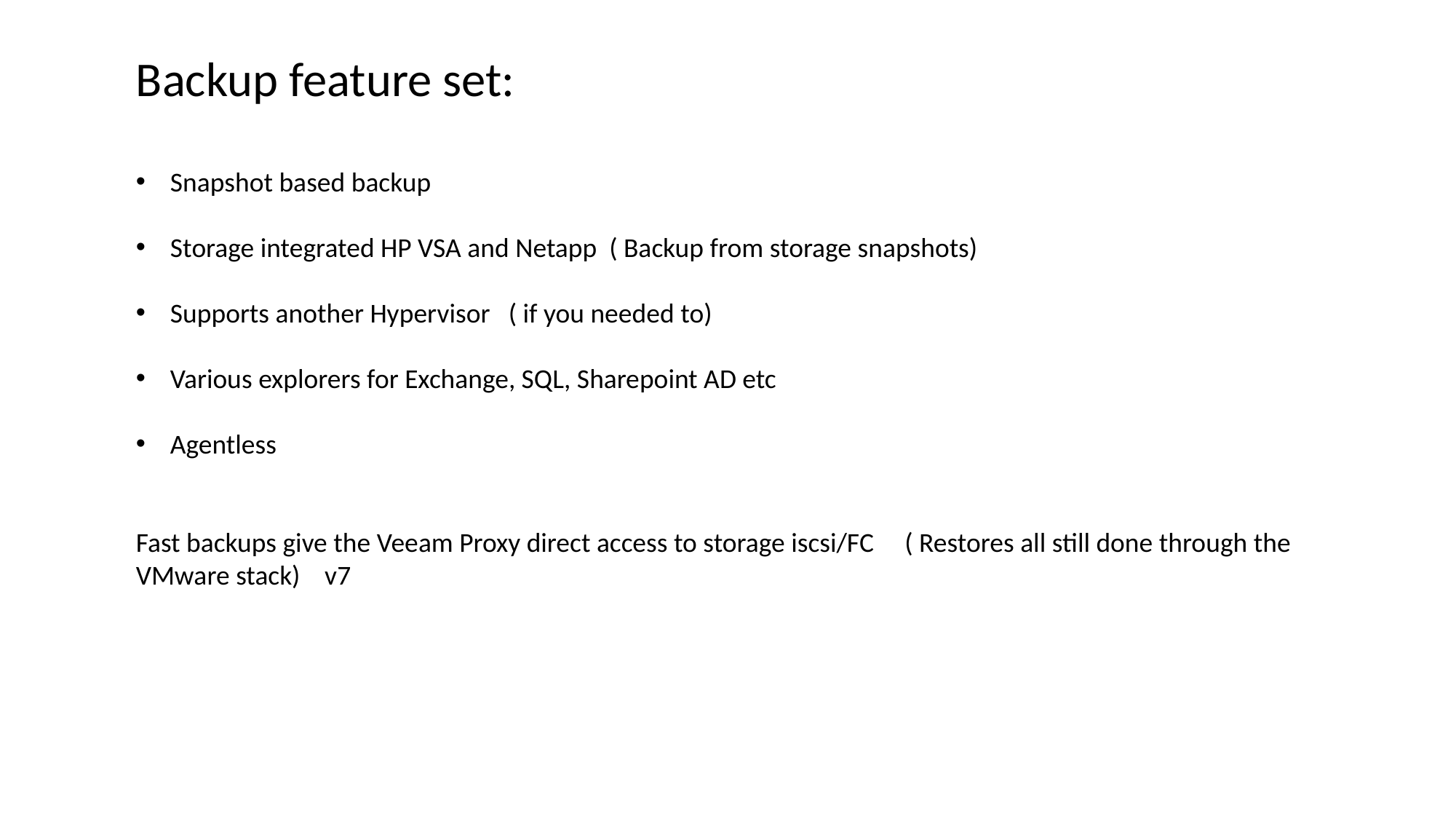

Backup feature set:

Snapshot based backup

Storage integrated HP VSA and Netapp  ( Backup from storage snapshots)

Supports another Hypervisor   ( if you needed to)

Various explorers for Exchange, SQL, Sharepoint AD etc

Agentless

Fast backups give the Veeam Proxy direct access to storage iscsi/FC     ( Restores all still done through the VMware stack)    v7